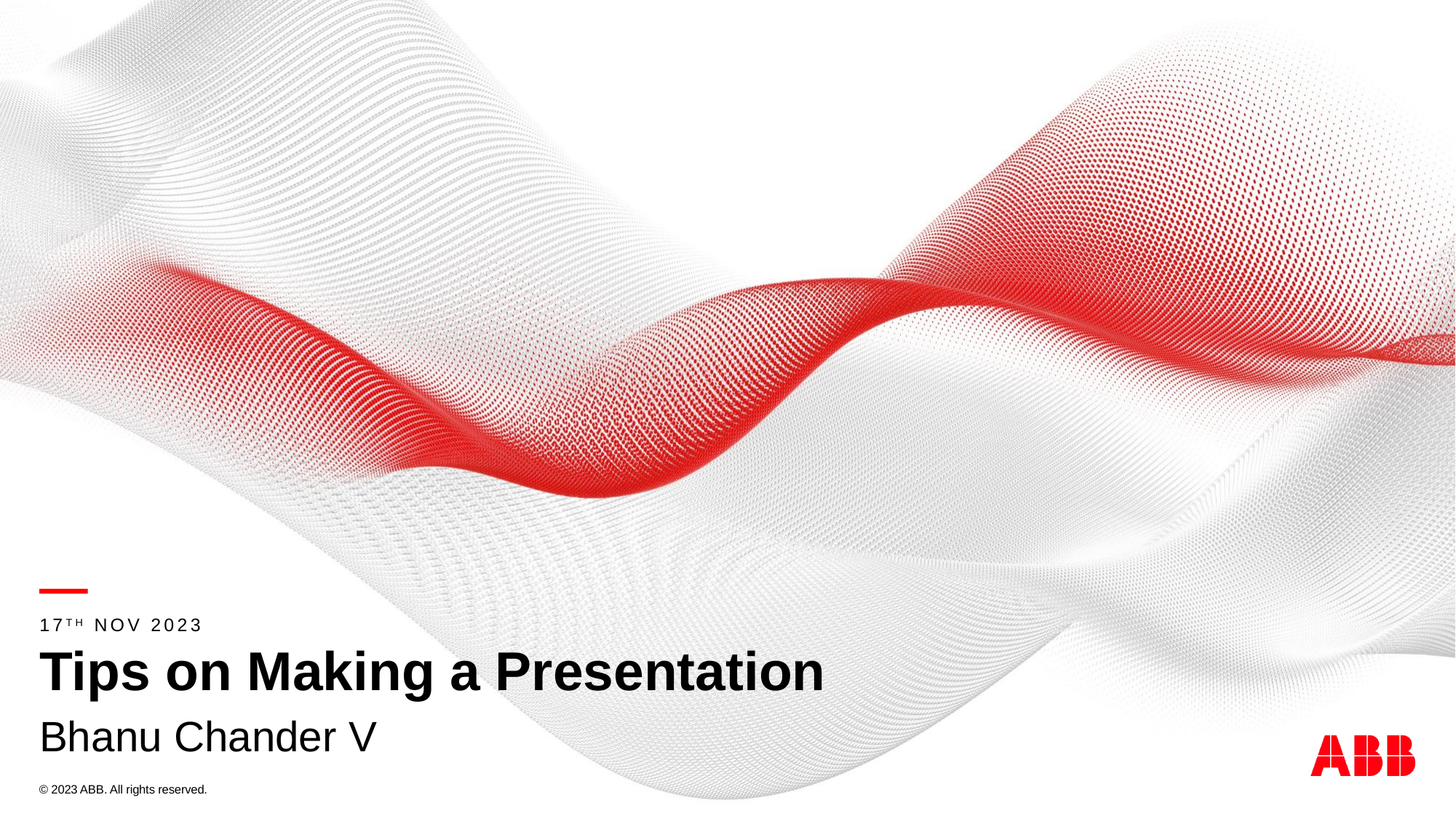

17th Nov 2023
# Tips on Making a Presentation
Bhanu Chander V
November 7, 2023

Slide 1